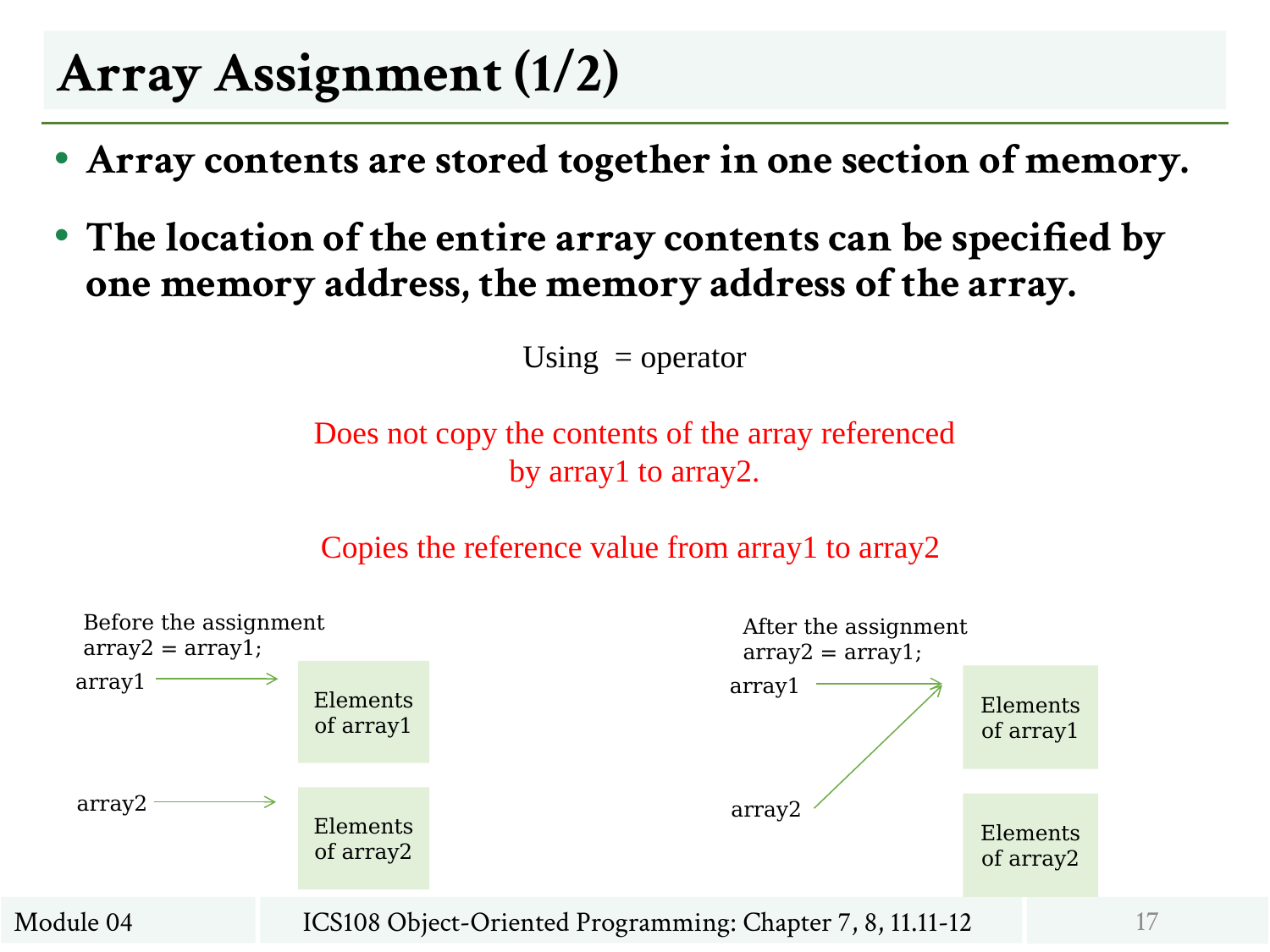

# Array Assignment (1/2)
Array contents are stored together in one section of memory.
The location of the entire array contents can be specified by one memory address, the memory address of the array.

Using  = operator

Does not copy the contents of the array referenced by array1 to array2.

Copies the reference value from array1 to array2
Before the assignment
array2 = array1;
Elements of array1
array1
array2
Elements of array2
After the assignment
array2 = array1;
Elements of array1
array1
array2
Elements of array2
17